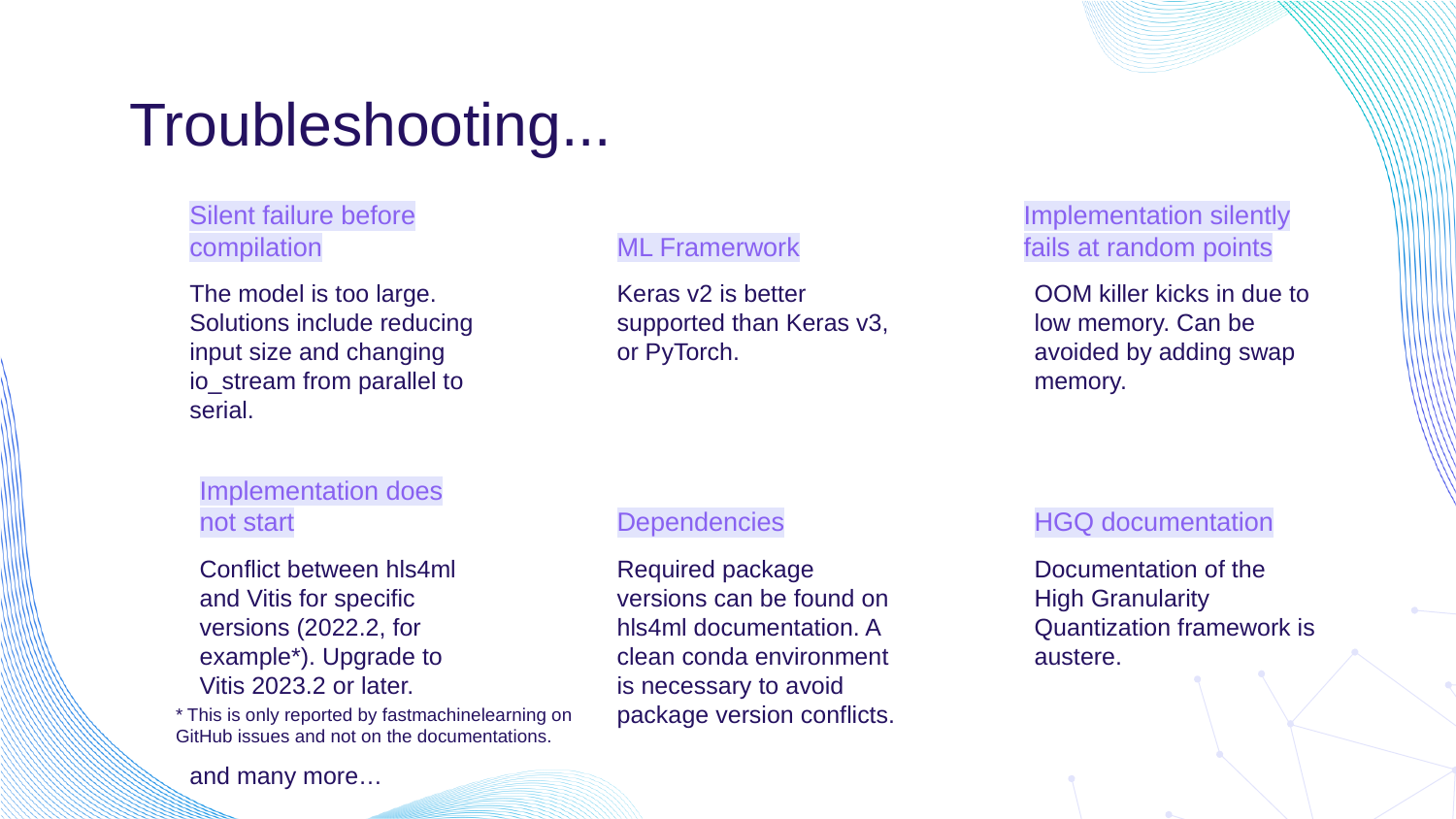

# Troubleshooting...
ML Framerwork
Silent failure before compilation
Implementation silently fails at random points
Keras v2 is better supported than Keras v3, or PyTorch.
The model is too large.
Solutions include reducing input size and changing io_stream from parallel to serial.
OOM killer kicks in due to low memory. Can be avoided by adding swap memory.
Implementation does not start
Dependencies
HGQ documentation
Conflict between hls4ml and Vitis for specific versions (2022.2, for example*). Upgrade to Vitis 2023.2 or later.
Required package versions can be found on hls4ml documentation. A clean conda environment is necessary to avoid package version conflicts.

Documentation of the High Granularity Quantization framework is austere.
* This is only reported by fastmachinelearning on GitHub issues and not on the documentations.
and many more…